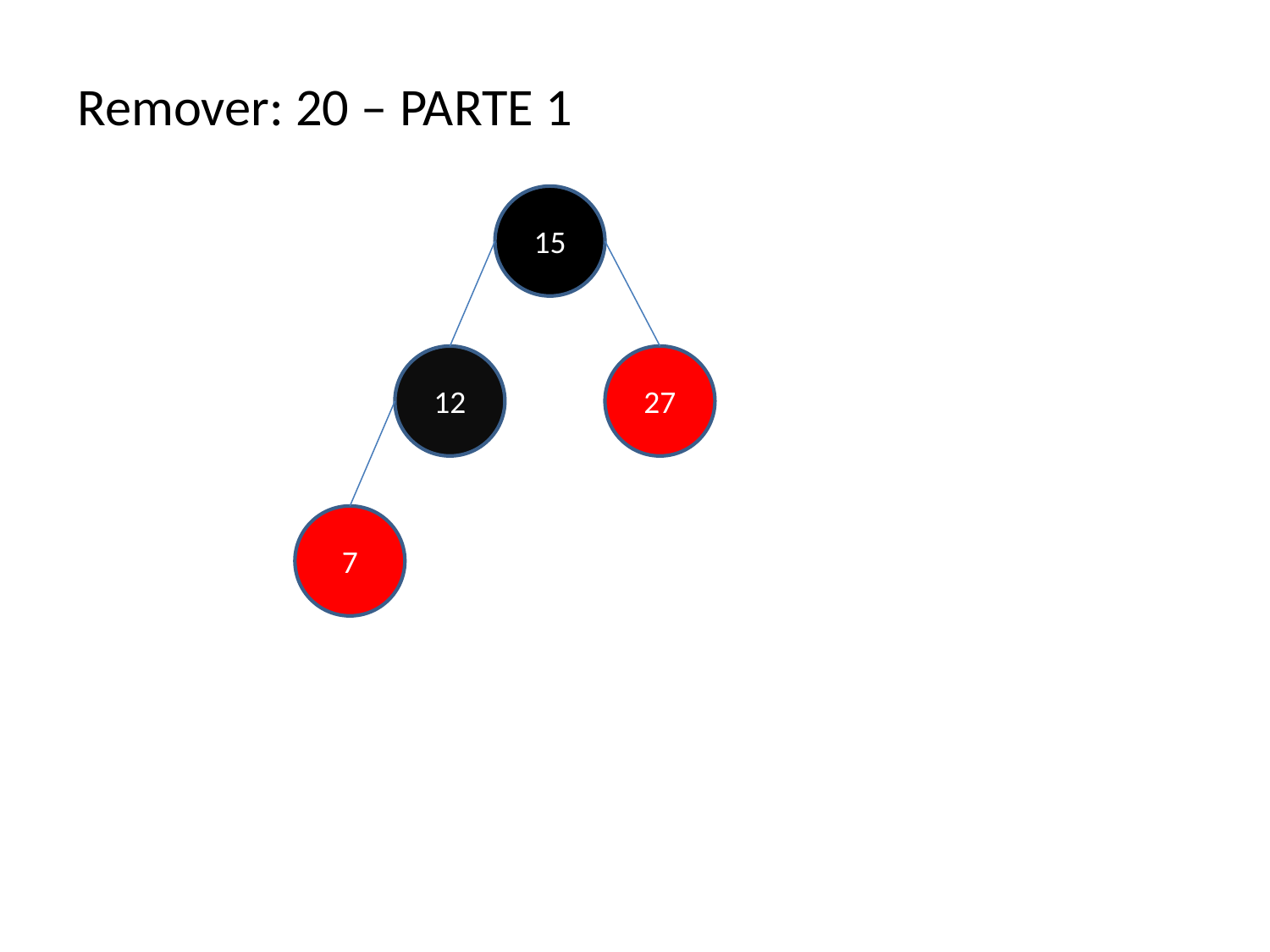

Remover: 20 – PARTE 1
15
12
27
7